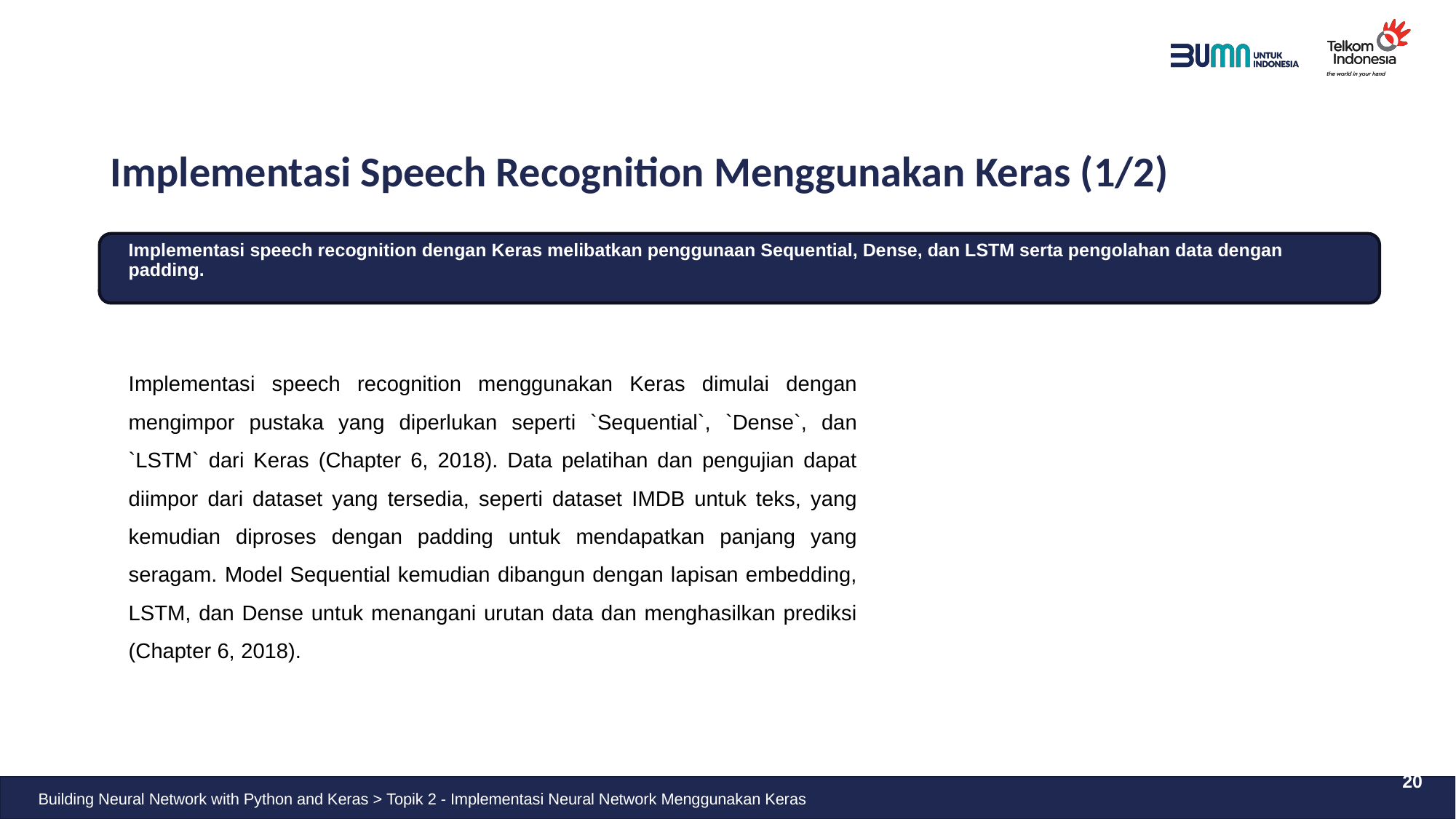

# Implementasi Speech Recognition Menggunakan Keras (1/2)
Implementasi speech recognition dengan Keras melibatkan penggunaan Sequential, Dense, dan LSTM serta pengolahan data dengan padding.
Implementasi speech recognition menggunakan Keras dimulai dengan mengimpor pustaka yang diperlukan seperti `Sequential`, `Dense`, dan `LSTM` dari Keras (Chapter 6, 2018). Data pelatihan dan pengujian dapat diimpor dari dataset yang tersedia, seperti dataset IMDB untuk teks, yang kemudian diproses dengan padding untuk mendapatkan panjang yang seragam. Model Sequential kemudian dibangun dengan lapisan embedding, LSTM, dan Dense untuk menangani urutan data dan menghasilkan prediksi (Chapter 6, 2018).
20
Building Neural Network with Python and Keras > Topik 2 - Implementasi Neural Network Menggunakan Keras